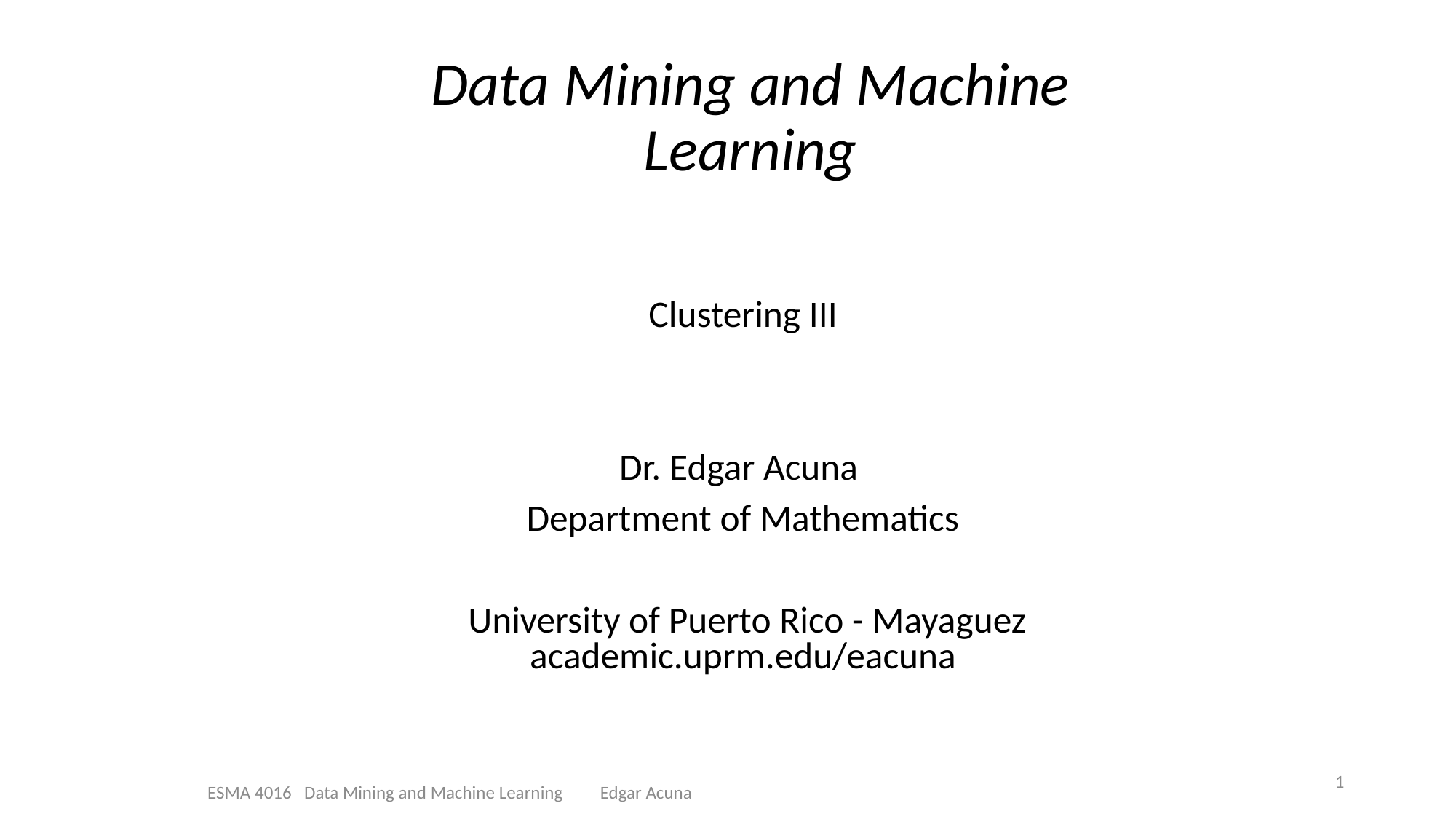

Data Mining and Machine Learning
Clustering III

Dr. Edgar Acuna
Department of Mathematics

 University of Puerto Rico - Mayaguez
academic.uprm.edu/eacuna

1
ESMA 4016   Data Mining and Machine Learning         Edgar Acuna